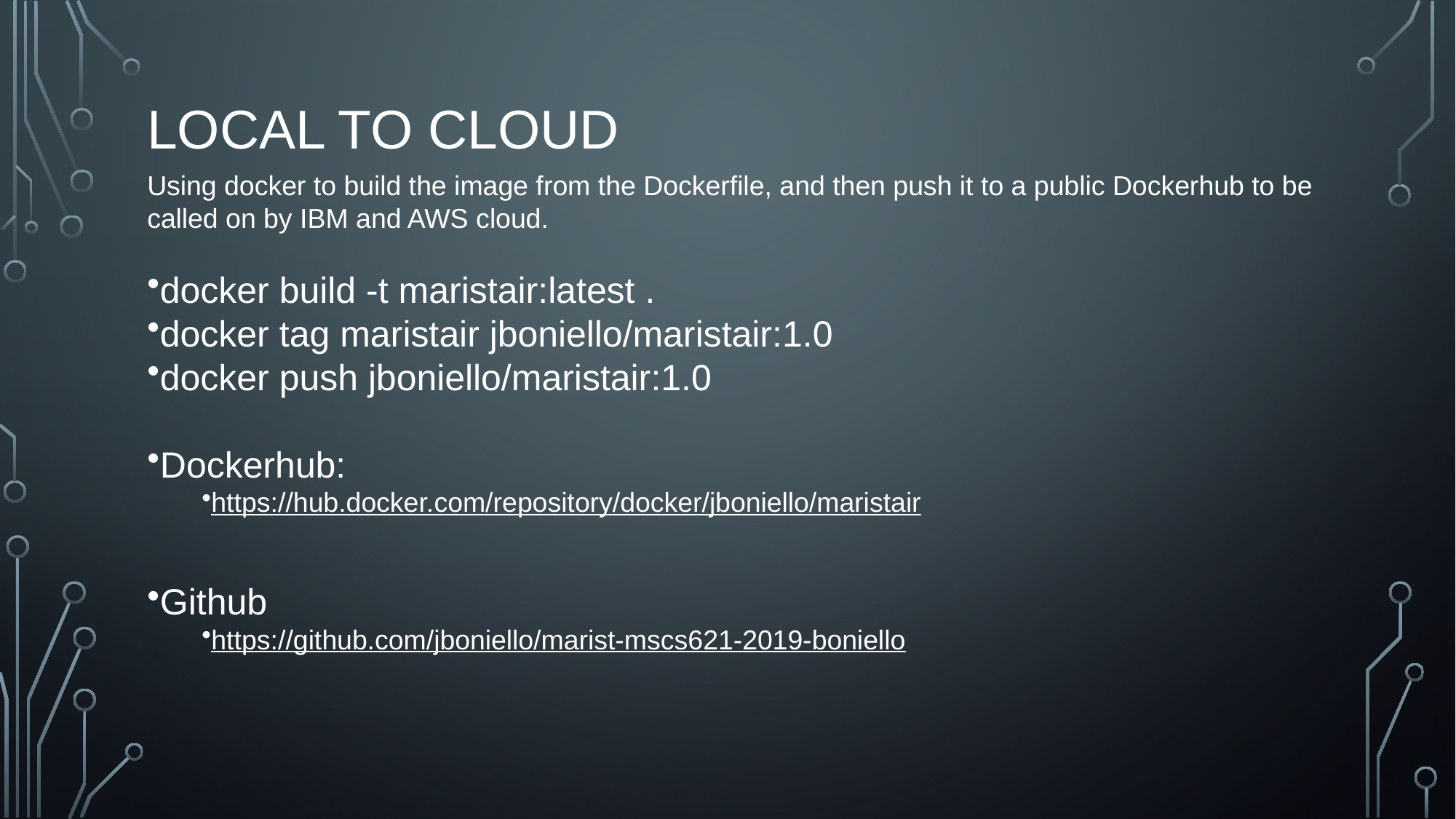

# Local to Cloud

Using docker to build the image from the Dockerfile, and then push it to a public Dockerhub to be called on by IBM and AWS cloud.

docker build -t maristair:latest .
docker tag maristair jboniello/maristair:1.0
docker push jboniello/maristair:1.0

Dockerhub:
https://hub.docker.com/repository/docker/jboniello/maristair

Github
https://github.com/jboniello/marist-mscs621-2019-boniello